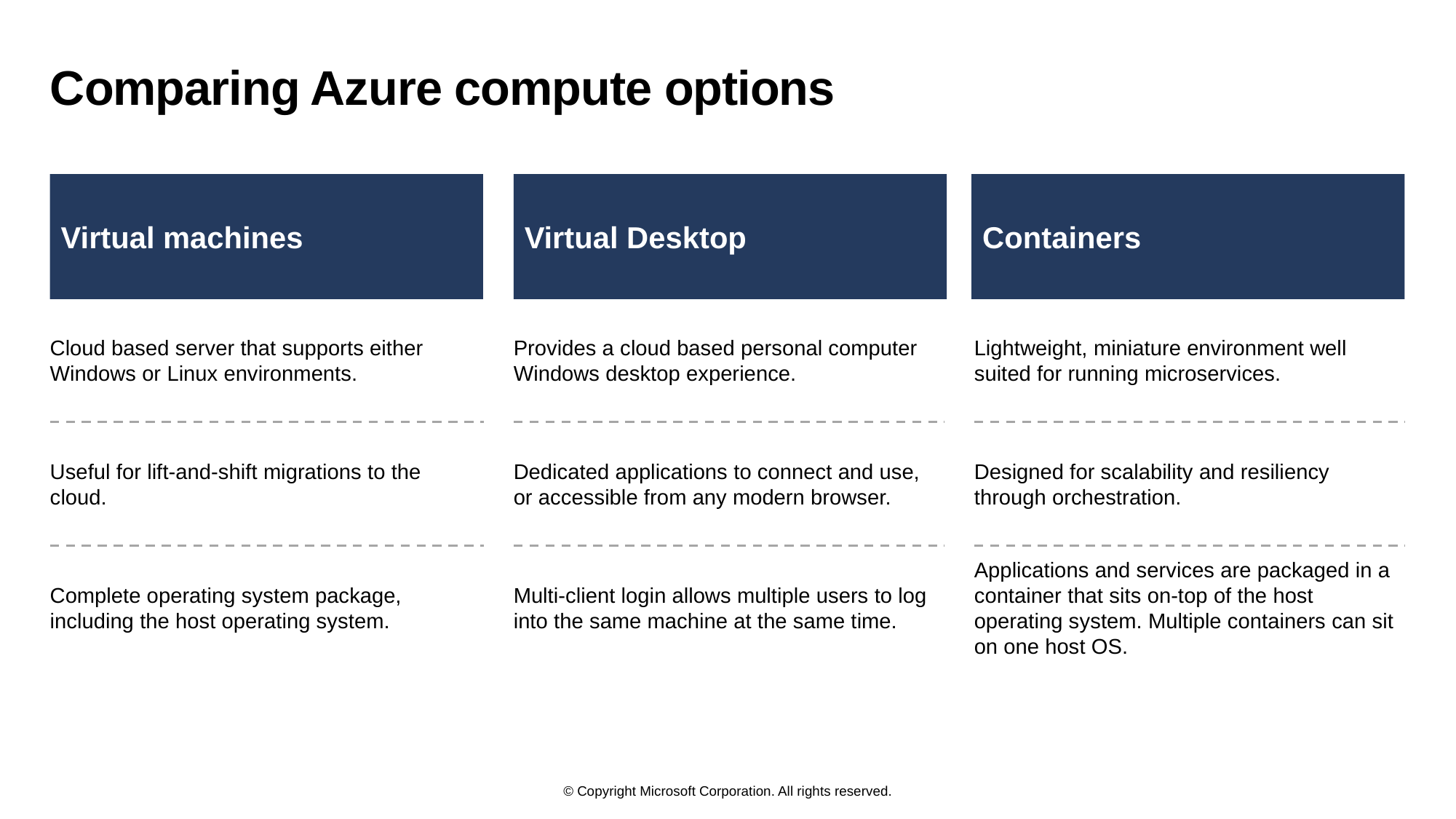

# Comparing Azure compute options
Virtual machines
Virtual Desktop
Containers
Cloud based server that supports either Windows or Linux environments.
Provides a cloud based personal computer Windows desktop experience.
Lightweight, miniature environment well suited for running microservices.
Useful for lift-and-shift migrations to the cloud.
Dedicated applications to connect and use, or accessible from any modern browser.
Designed for scalability and resiliency through orchestration.
Complete operating system package, including the host operating system.
Multi-client login allows multiple users to log into the same machine at the same time.
Applications and services are packaged in a container that sits on-top of the host operating system. Multiple containers can sit on one host OS.